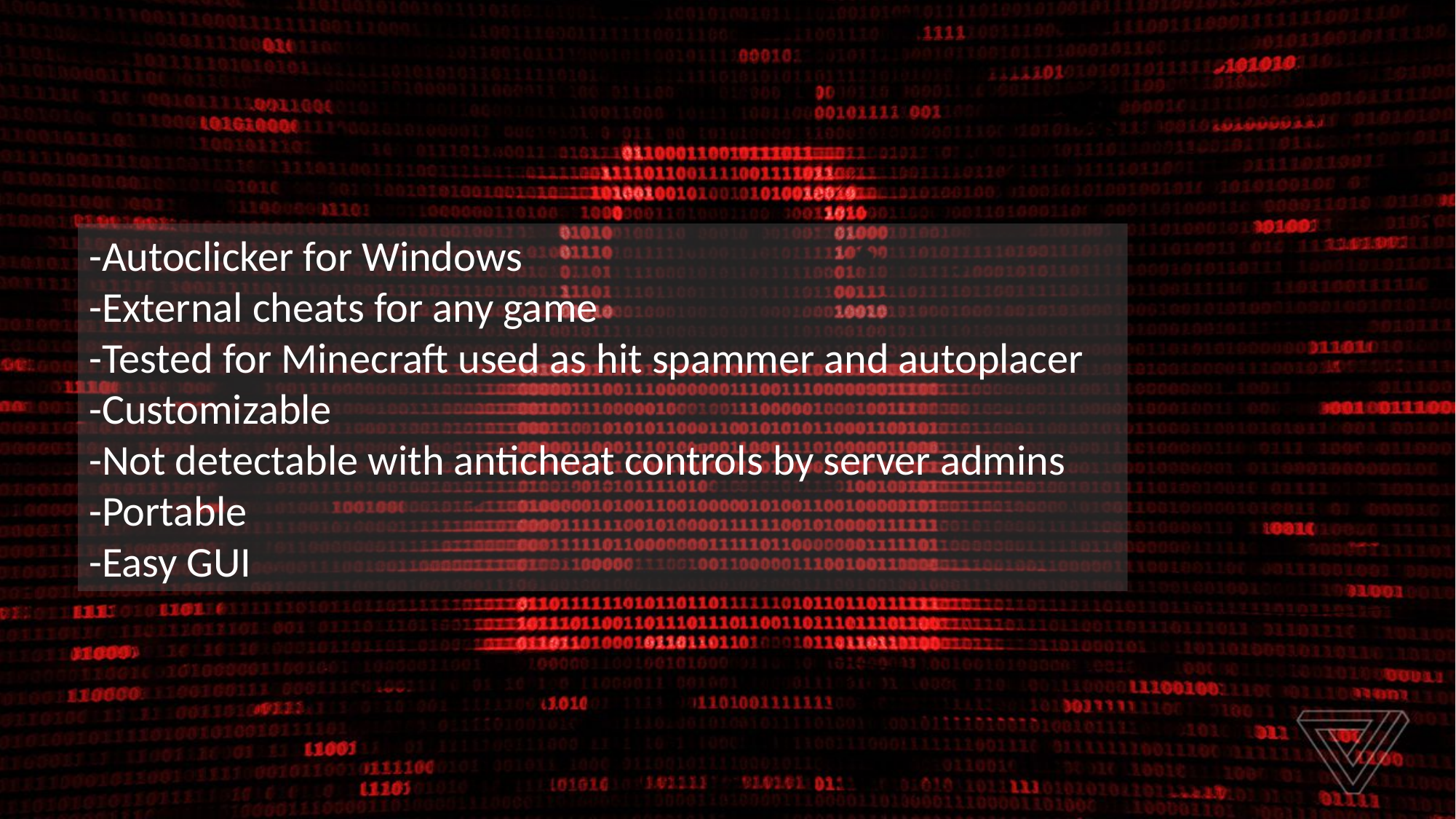

-Autoclicker for Windows
-External cheats for any game
-Tested for Minecraft used as hit spammer and autoplacer
-Customizable
-Not detectable with anticheat controls by server admins
-Portable
-Easy GUI